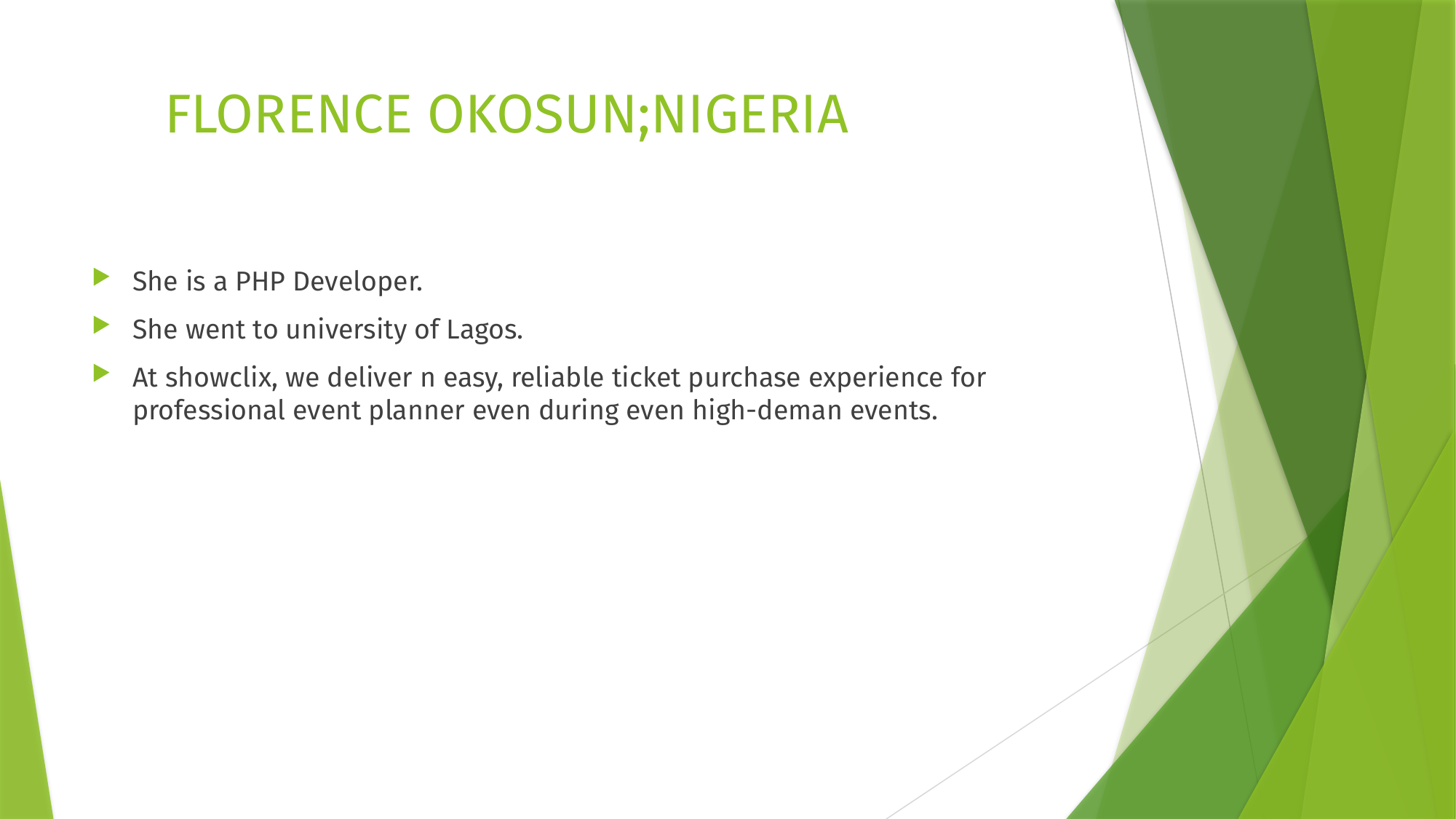

# FLORENCE OKOSUN;NIGERIA
She is a PHP Developer.
She went to university of Lagos.
At showclix, we deliver n easy, reliable ticket purchase experience for professional event planner even during even high-deman events.